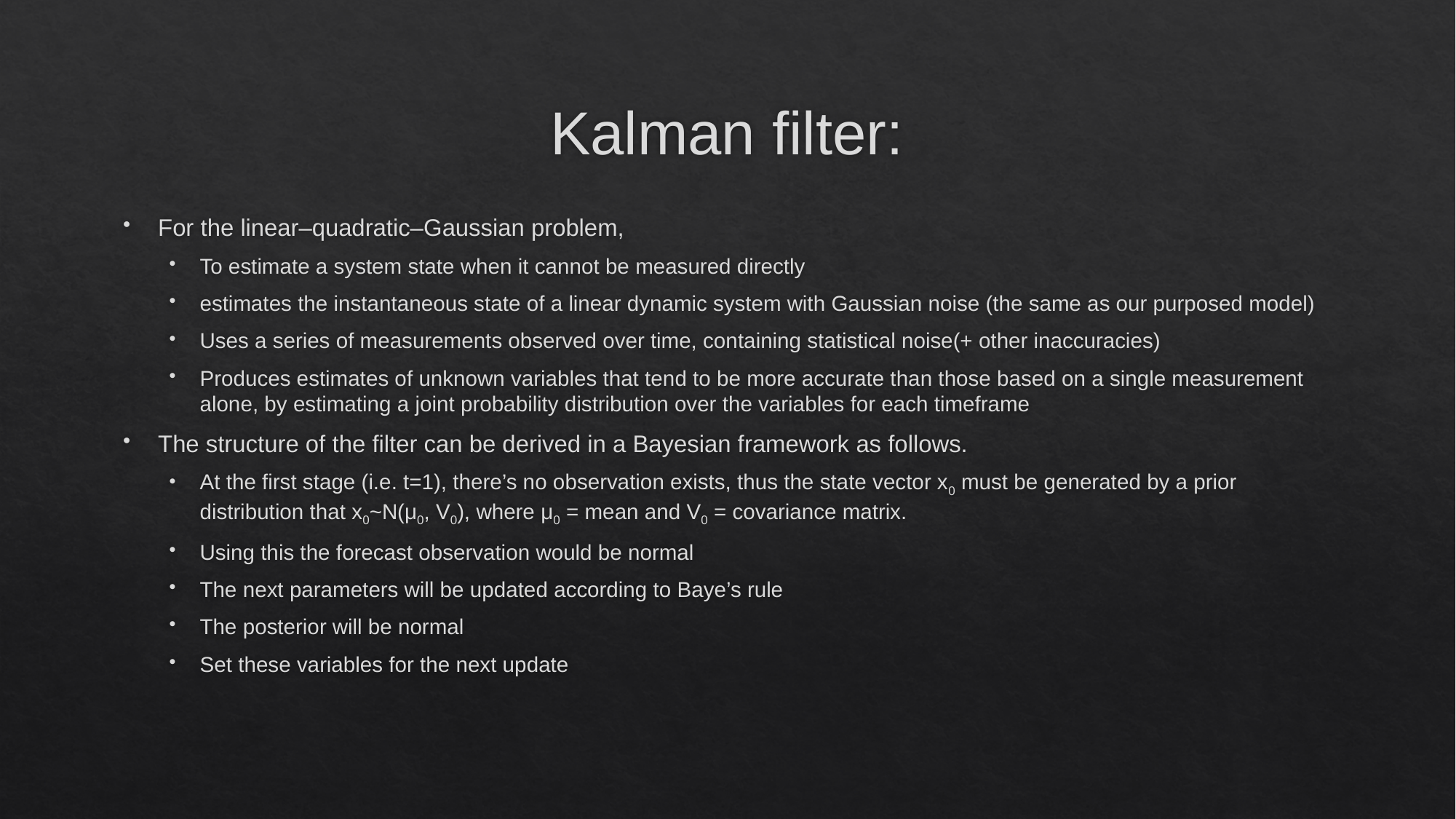

# Kalman filter:
For the linear–quadratic–Gaussian problem,
To estimate a system state when it cannot be measured directly
estimates the instantaneous state of a linear dynamic system with Gaussian noise (the same as our purposed model)
Uses a series of measurements observed over time, containing statistical noise(+ other inaccuracies)
Produces estimates of unknown variables that tend to be more accurate than those based on a single measurement alone, by estimating a joint probability distribution over the variables for each timeframe
The structure of the filter can be derived in a Bayesian framework as follows.
At the first stage (i.e. t=1), there’s no observation exists, thus the state vector x0 must be generated by a prior distribution that x0~N(μ0, V0), where μ0 = mean and V0 = covariance matrix.
Using this the forecast observation would be normal
The next parameters will be updated according to Baye’s rule
The posterior will be normal
Set these variables for the next update